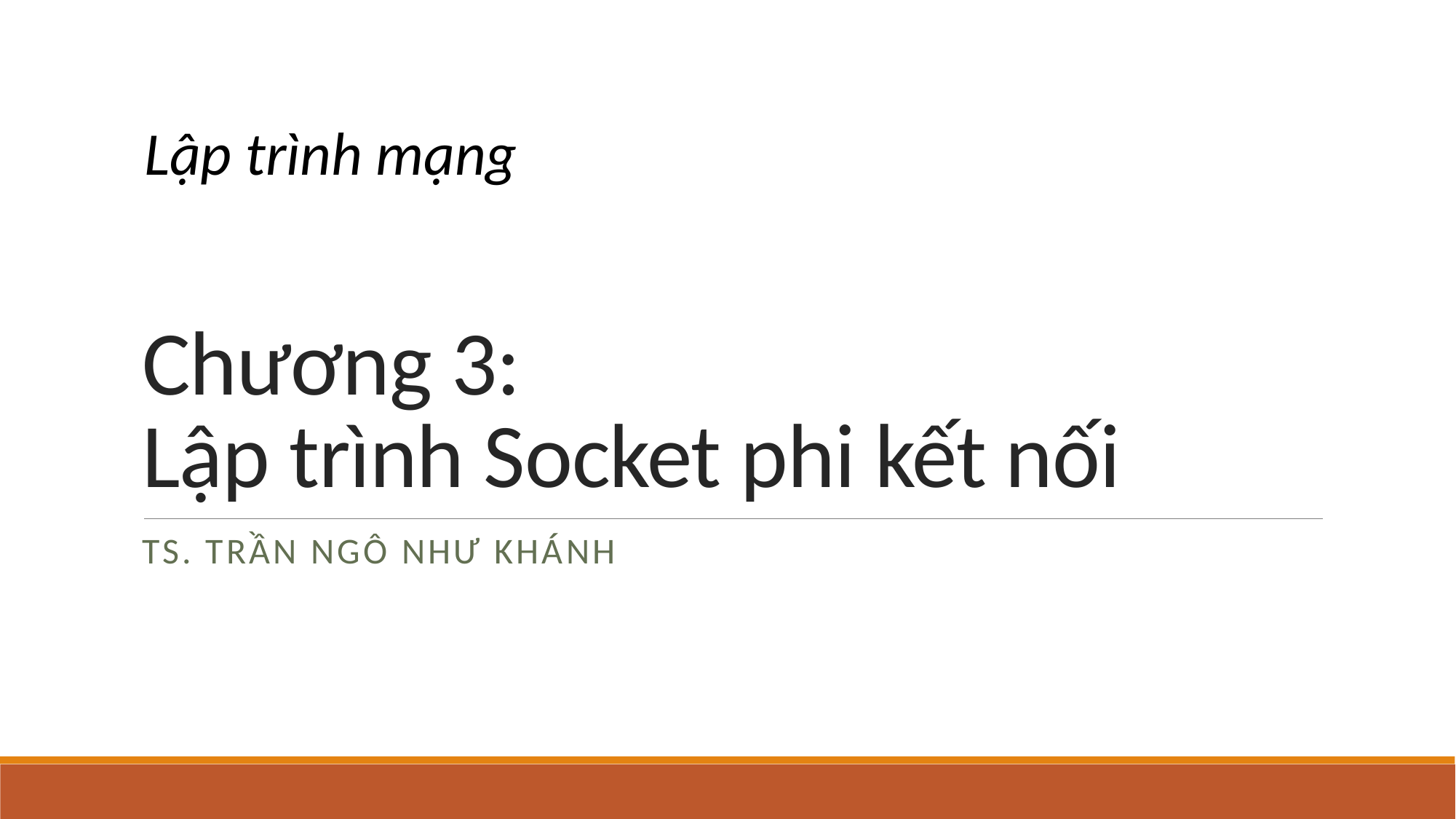

Lập trình mạng
# Chương 3: Lập trình Socket phi kết nối
TS. Trần ngô như khánh